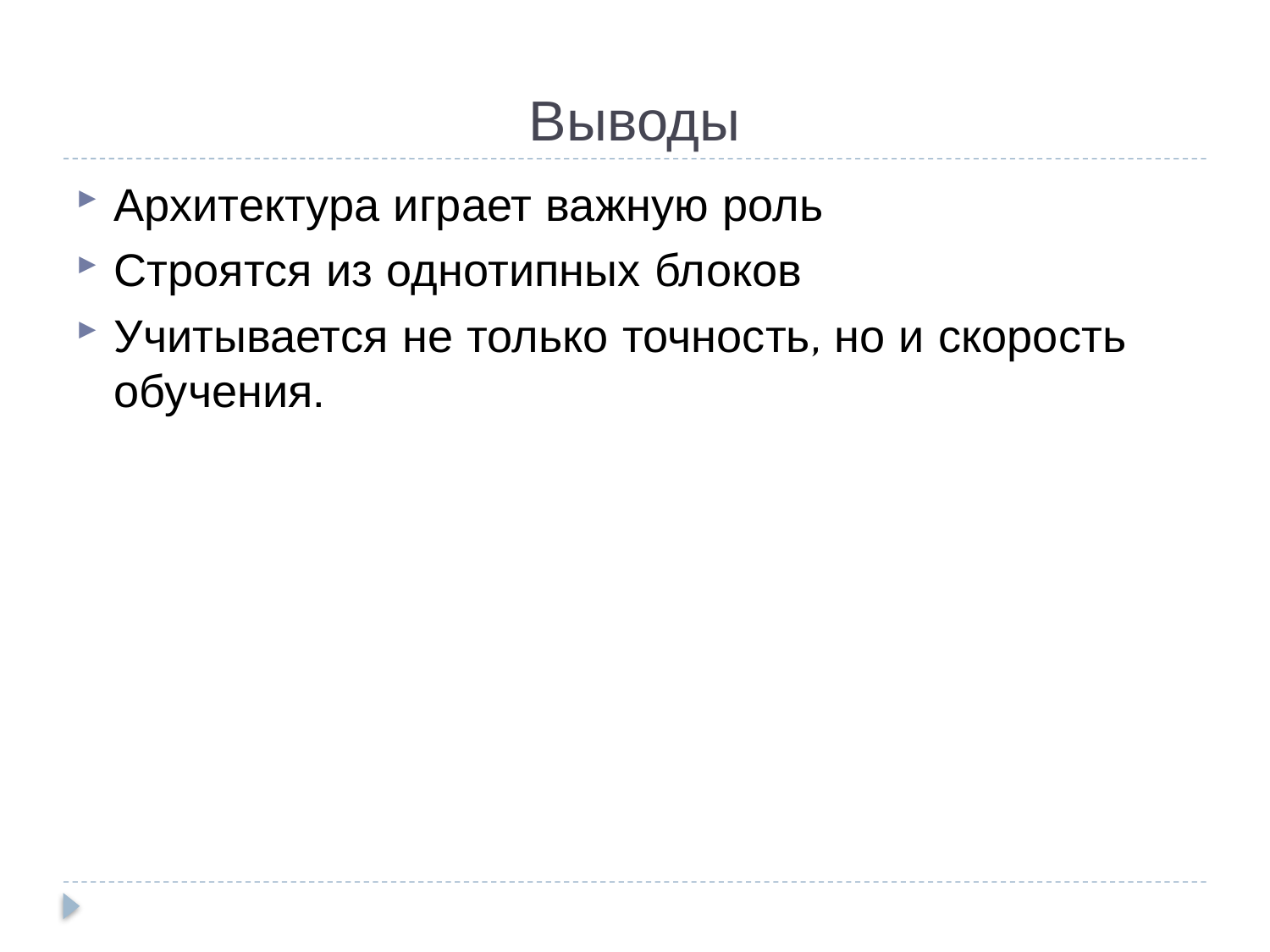

# Выводы
Архитектура играет важную роль
Строятся из однотипных блоков
Учитывается не только точность, но и скорость обучения.